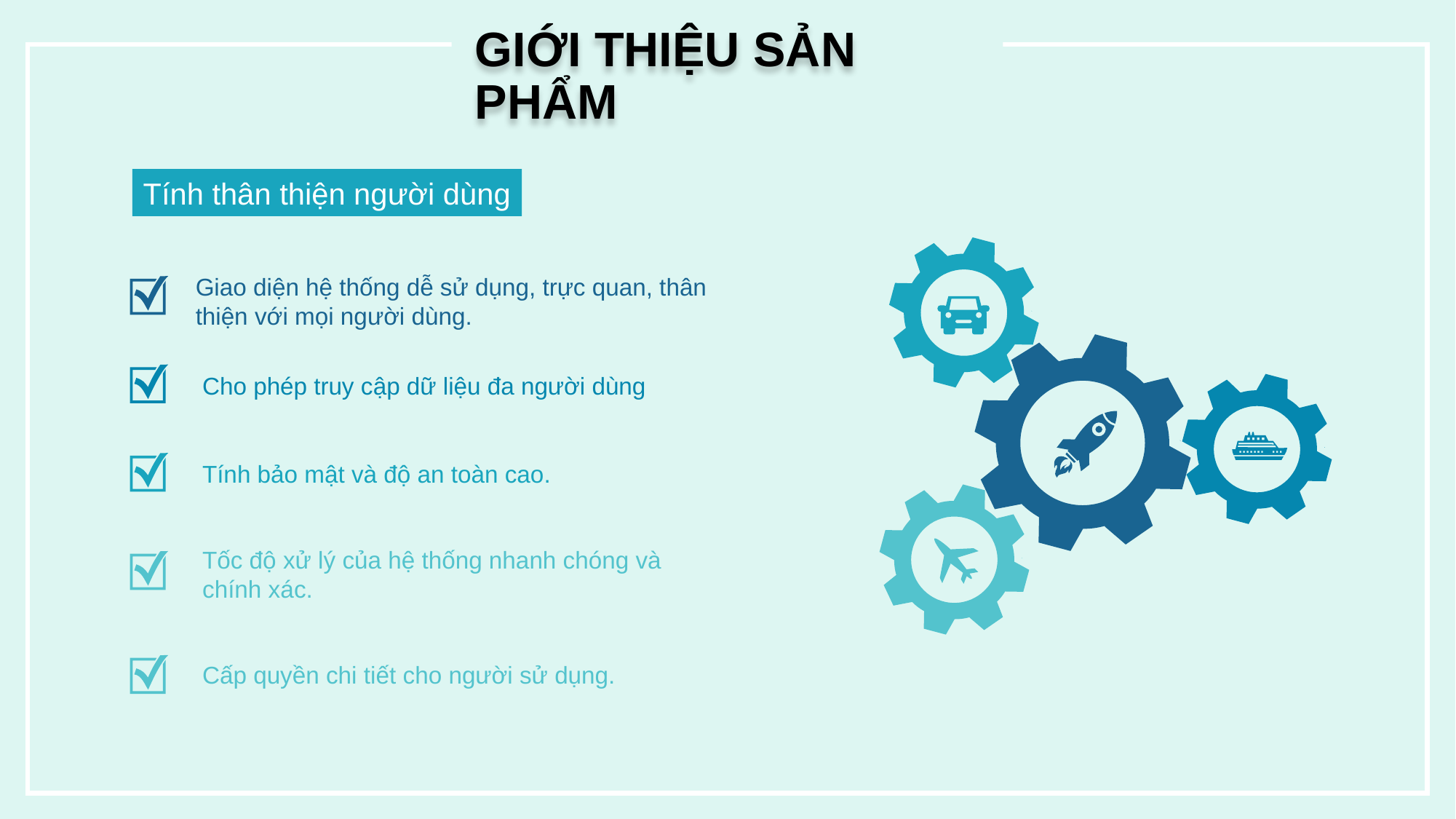

GIỚI THIỆU SẢN PHẨM

Tính thân thiện người dùng

Giao diện hệ thống dễ sử dụng, trực quan, thân thiện với mọi người dùng.

Cho phép truy cập dữ liệu đa người dùng

Tính bảo mật và độ an toàn cao.

Tốc độ xử lý của hệ thống nhanh chóng và chính xác.

Cấp quyền chi tiết cho người sử dụng.